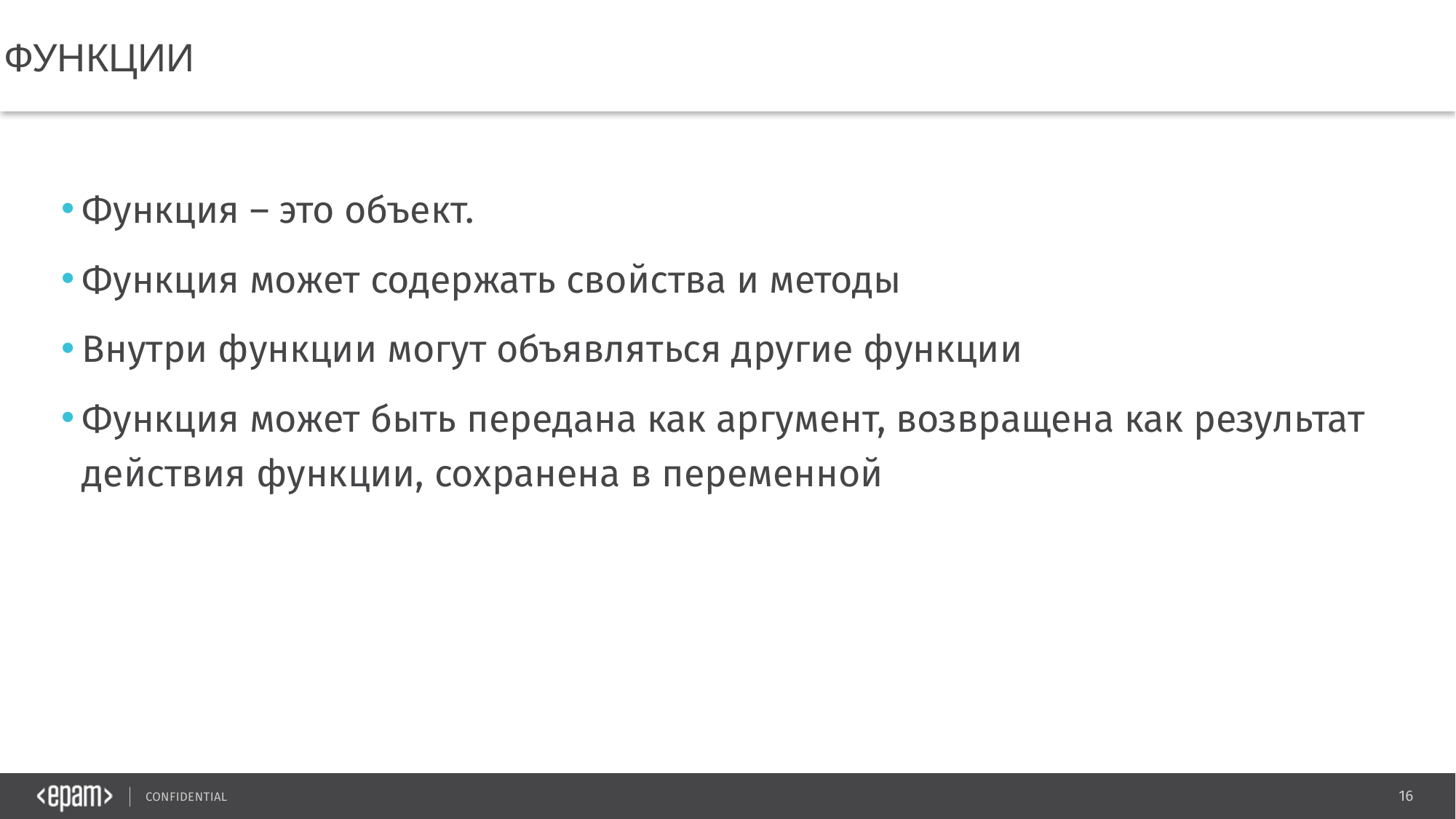

Функции
Функция – это объект.
Функция может содержать свойства и методы
Внутри функции могут объявляться другие функции
Функция может быть передана как аргумент, возвращена как результат действия функции, сохранена в переменной
16